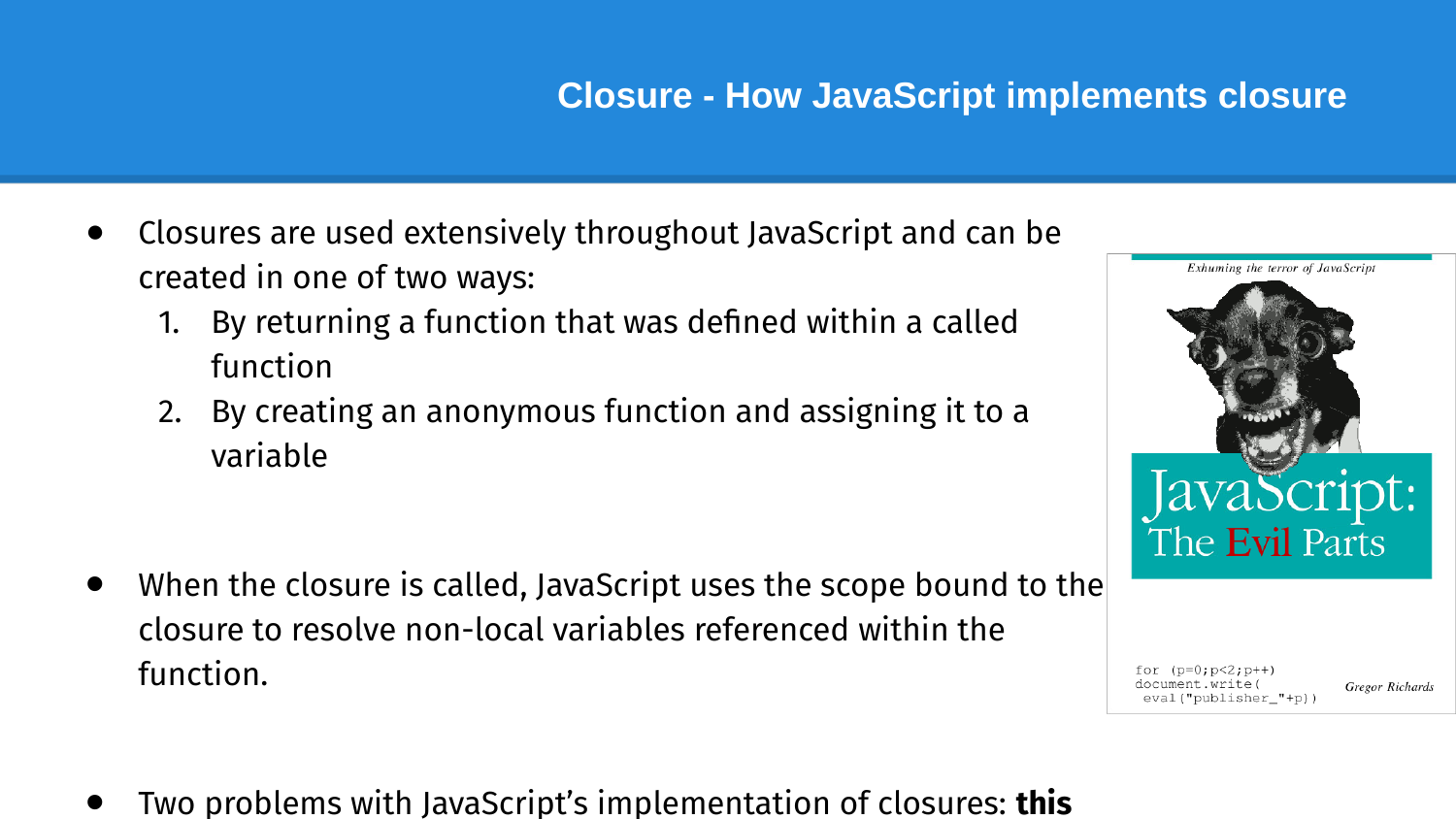

# Closure - How JavaScript implements closure

Closures are used extensively throughout JavaScript and can be created in one of two ways:
By returning a function that was defined within a called function
By creating an anonymous function and assigning it to a variable

When the closure is called, JavaScript uses the scope bound to the closure to resolve non-local variables referenced within the function.

Two problems with JavaScript’s implementation of closures: this keyword & global scoping